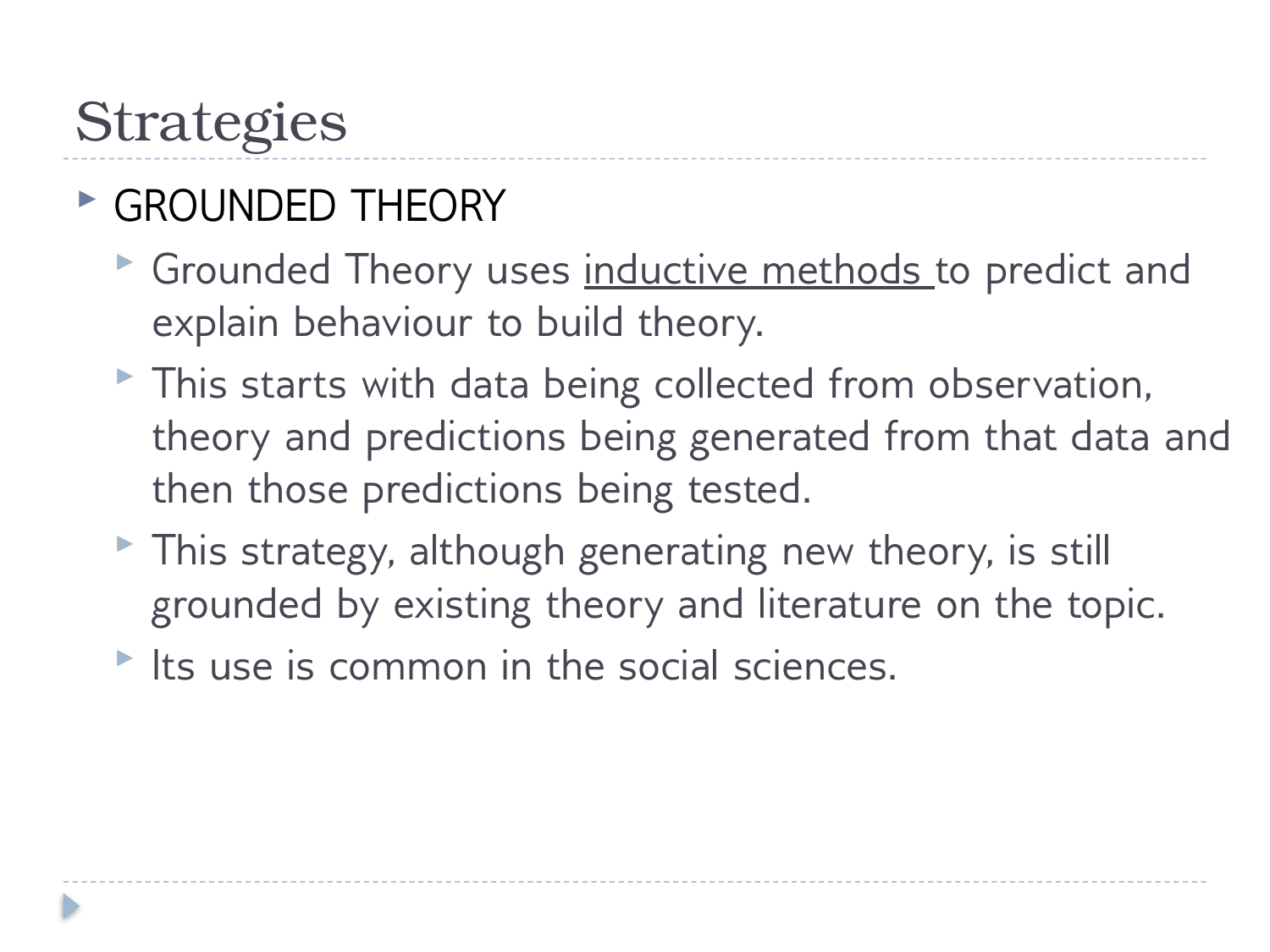

# Strategies
GROUNDED THEORY
Grounded Theory uses inductive methods to predict and explain behaviour to build theory.
This starts with data being collected from observation, theory and predictions being generated from that data and then those predictions being tested.
This strategy, although generating new theory, is still grounded by existing theory and literature on the topic.
Its use is common in the social sciences.